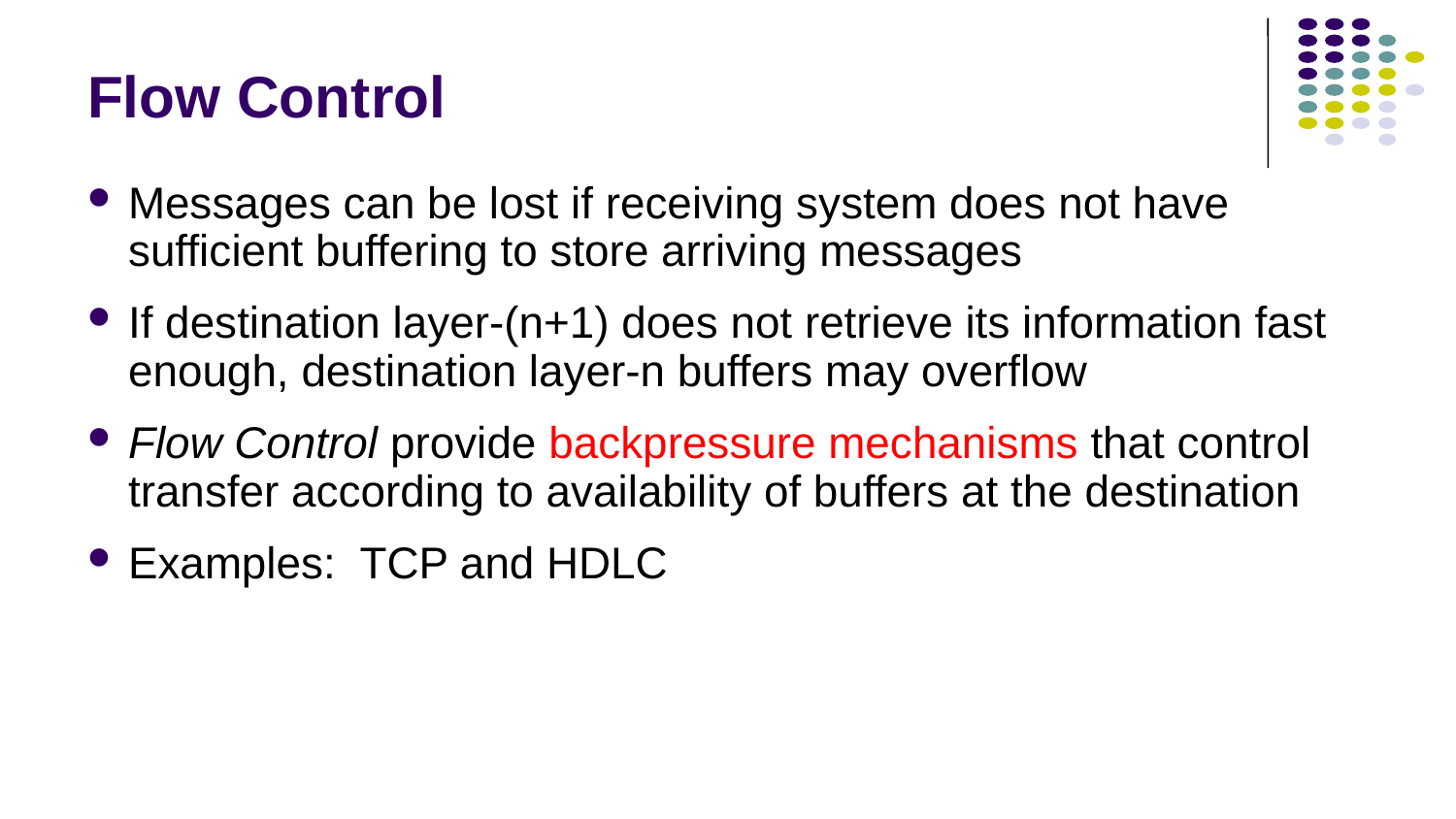

# Flow Control
Messages can be lost if receiving system does not have sufficient buffering to store arriving messages
If destination layer-(n+1) does not retrieve its information fast enough, destination layer-n buffers may overflow
Flow Control provide backpressure mechanisms that control transfer according to availability of buffers at the destination
Examples:  TCP and HDLC